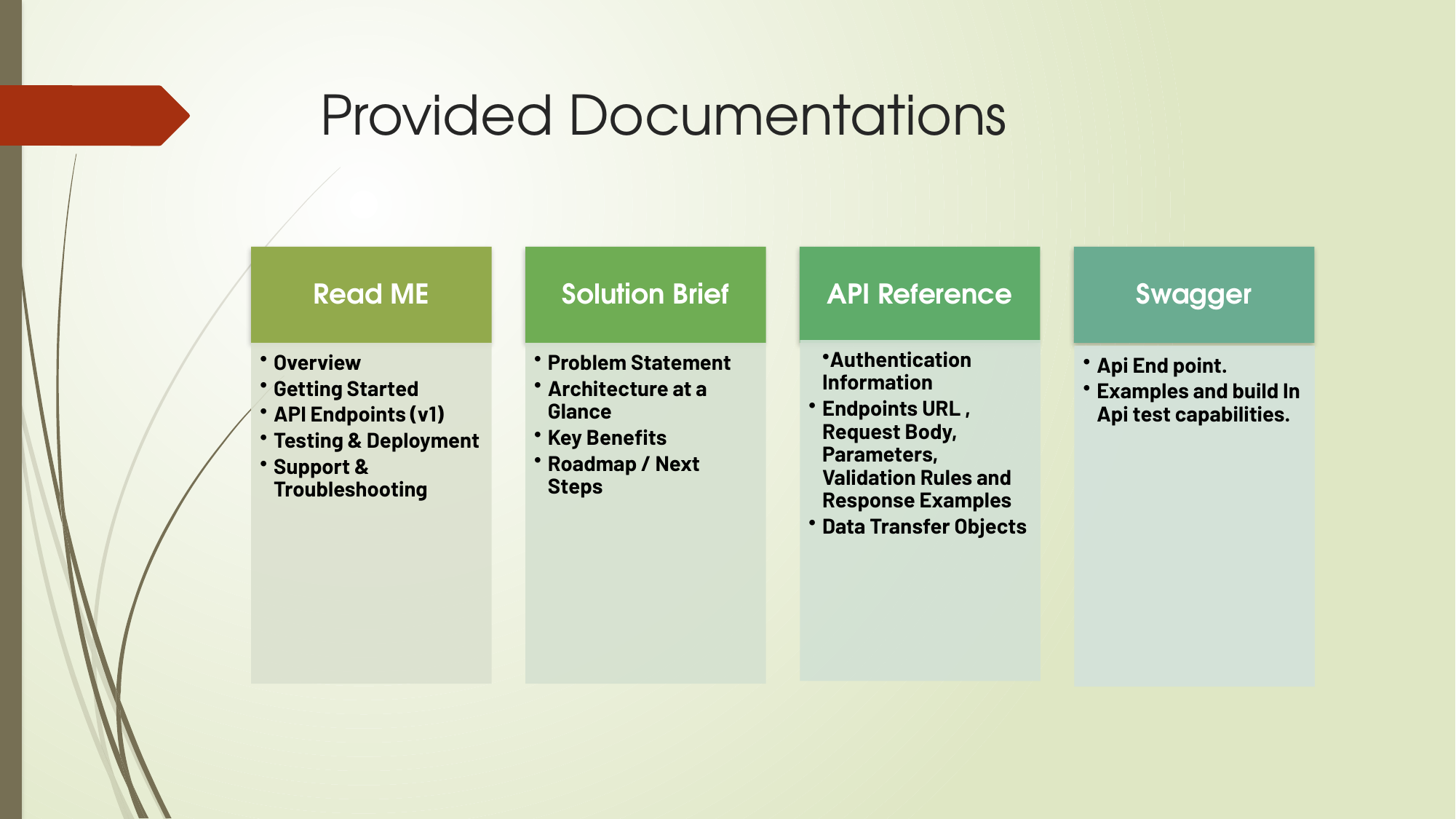

# Provided Documentations
Read ME
Overview
Getting Started
API Endpoints (v1)
Testing & Deployment
Support & Troubleshooting
Solution Brief
Problem Statement
Architecture at a Glance
Key Benefits
Roadmap / Next Steps

API Reference
Authentication Information
Endpoints URL , Request Body, Parameters, Validation Rules and Response Examples
Data Transfer Objects

Swagger
Api End point.
Examples and build In Api test capabilities.